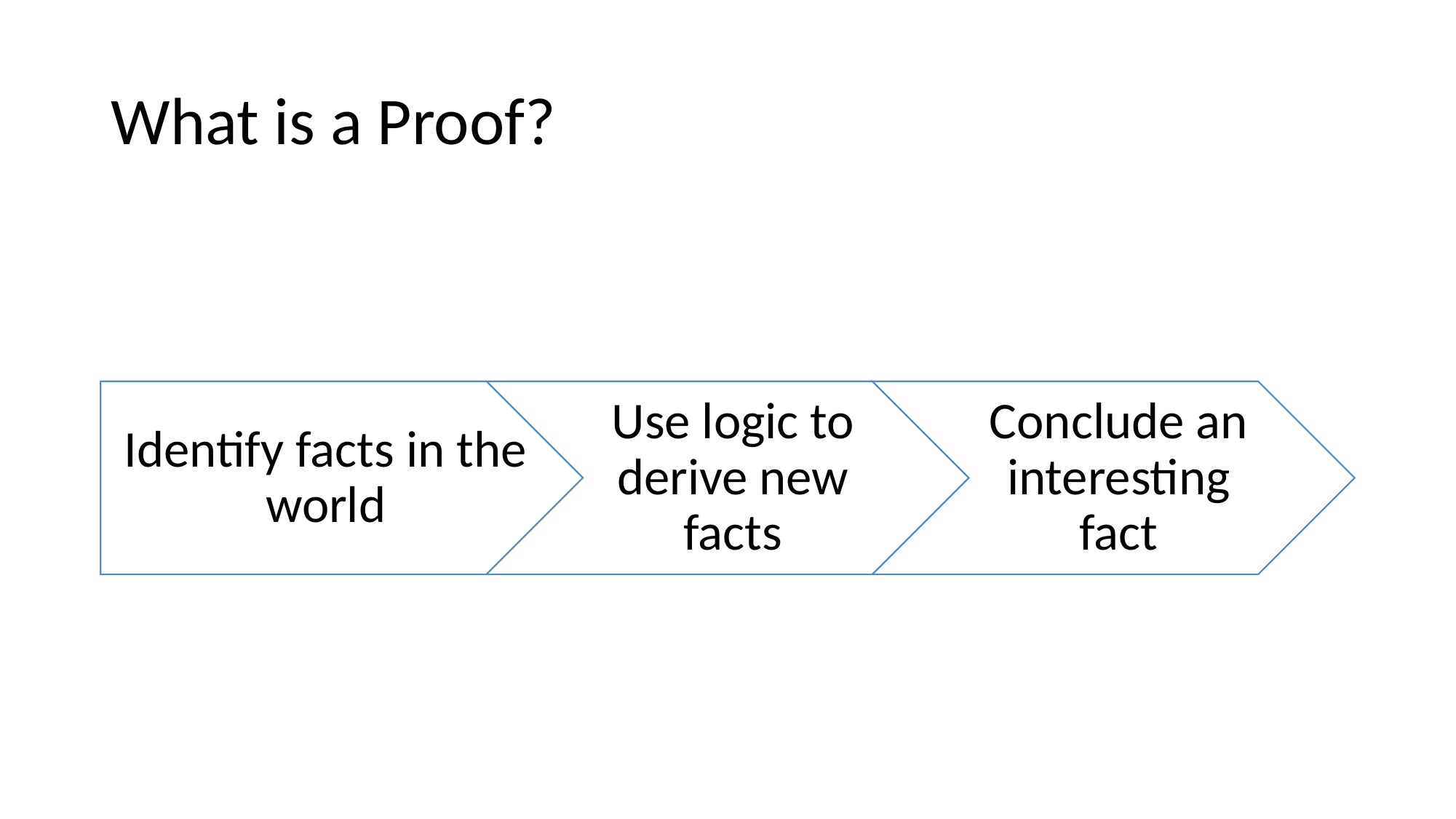

# What is a Proof?
Identify facts in the world
Use logic to derive new facts
Conclude an interesting fact